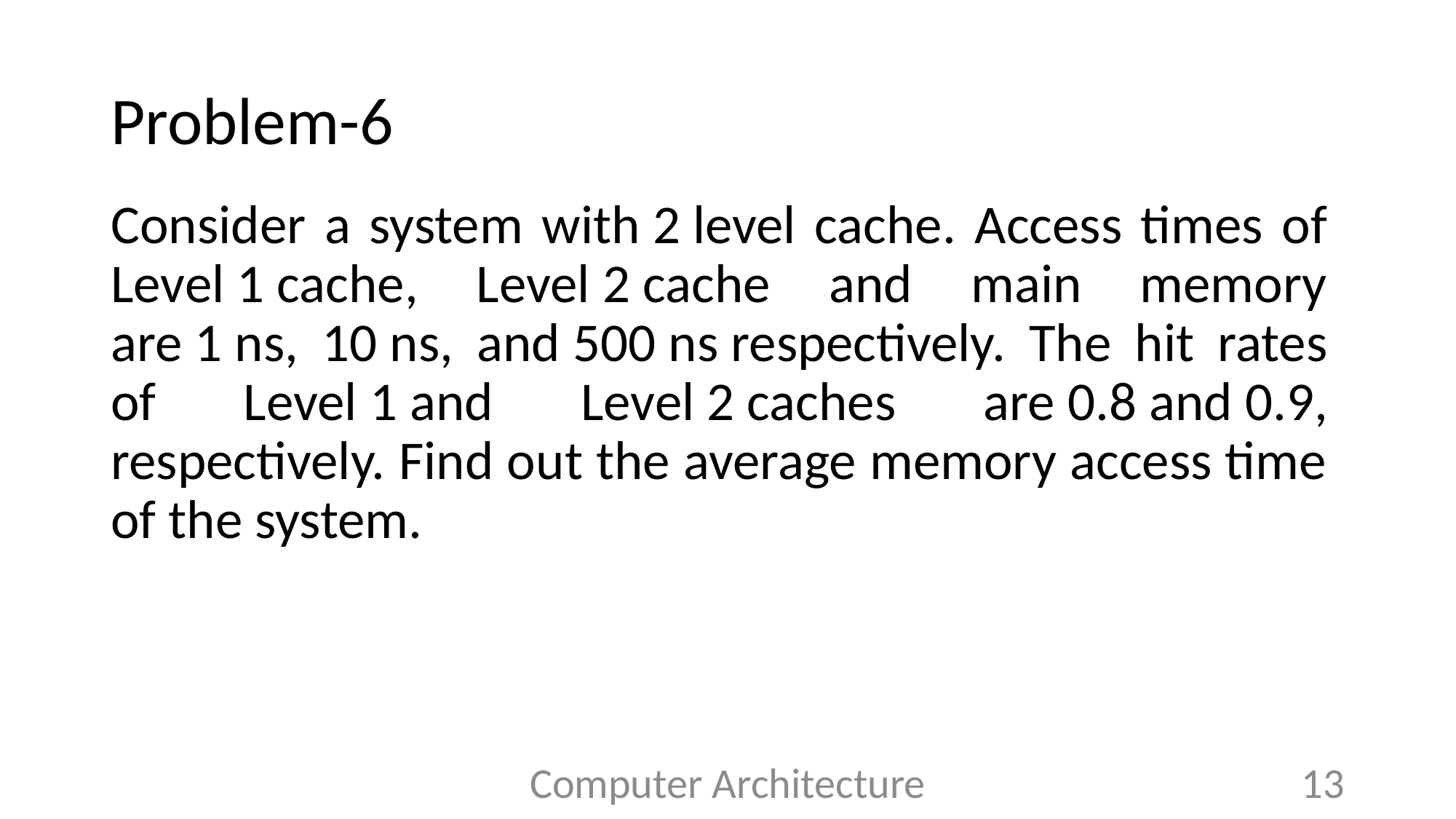

# Problem-6
Consider a system with 2 level cache. Access times of Level 1 cache, Level 2 cache and main memory are 1 ns, 10 ns, and 500 ns respectively. The hit rates of Level 1 and Level 2 caches are 0.8 and 0.9, respectively. Find out the average memory access time of the system.

Computer Architecture
13